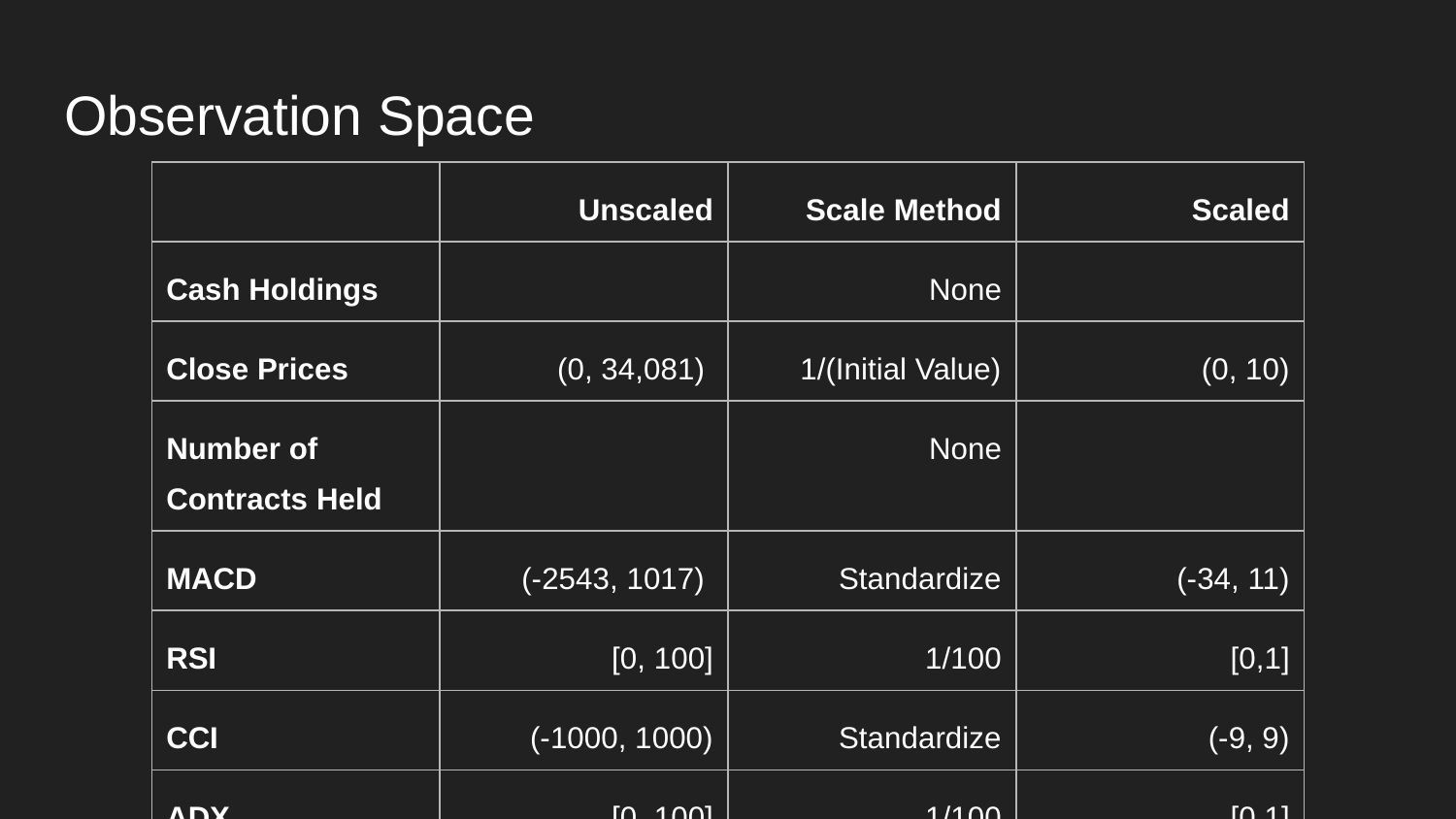

# Observation Space
|  | Unscaled | Scale Method | Scaled |
| --- | --- | --- | --- |
| Cash Holdings |  | None |  |
| Close Prices | (0, 34,081) | 1/(Initial Value) | (0, 10) |
| Number of Contracts Held |  | None |  |
| MACD | (-2543, 1017) | Standardize | (-34, 11) |
| RSI | [0, 100] | 1/100 | [0,1] |
| CCI | (-1000, 1000) | Standardize | (-9, 9) |
| ADX | [0, 100] | 1/100 | [0,1] |